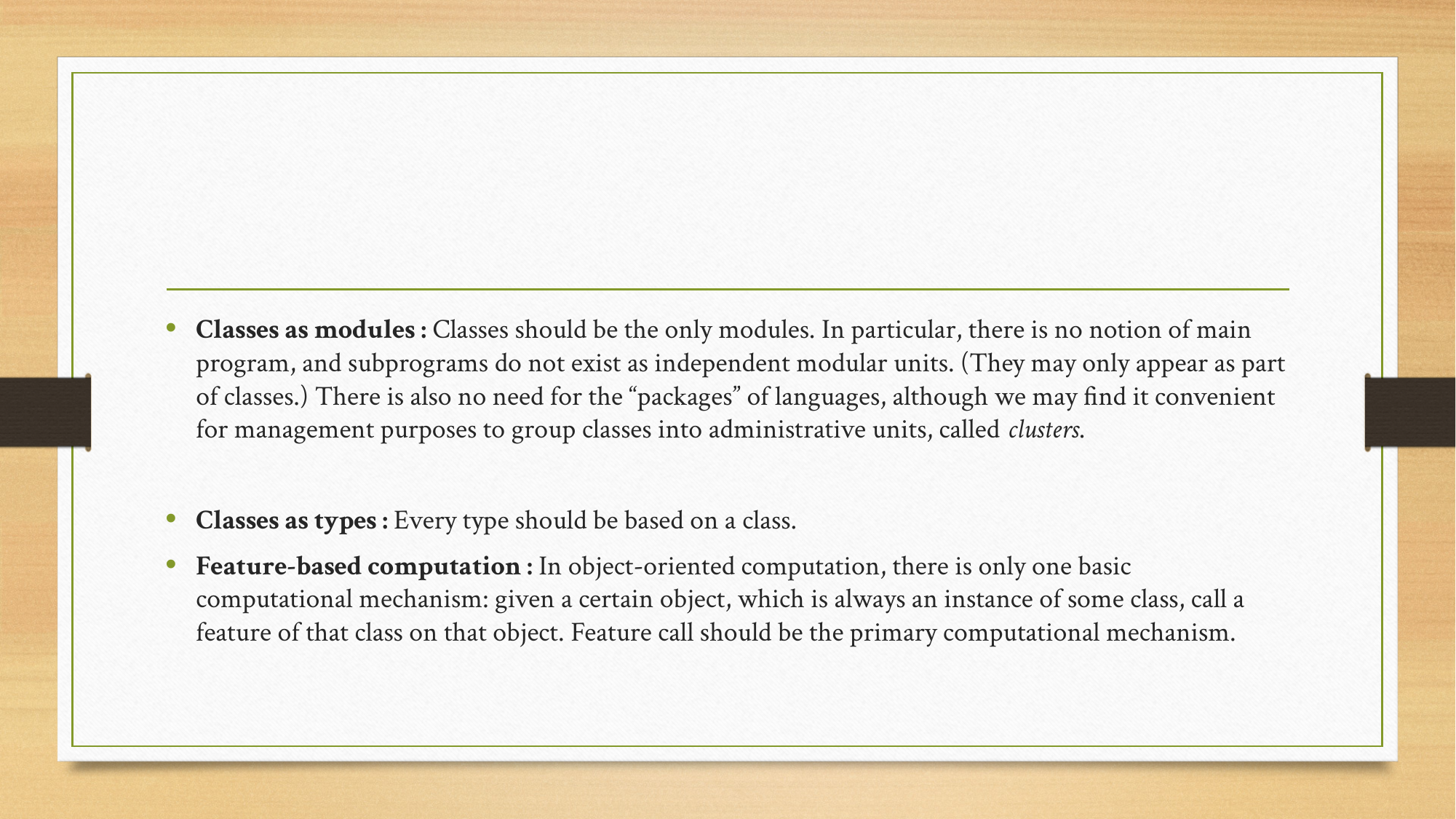

#
Classes as modules : Classes should be the only modules. In particular, there is no notion of main program, and subprograms do not exist as independent modular units. (They may only appear as part of classes.) There is also no need for the “packages” of languages, although we may find it convenient for management purposes to group classes into administrative units, called clusters.

Classes as types : Every type should be based on a class.
Feature-based computation : In object-oriented computation, there is only one basic computational mechanism: given a certain object, which is always an instance of some class, call a feature of that class on that object. Feature call should be the primary computational mechanism.